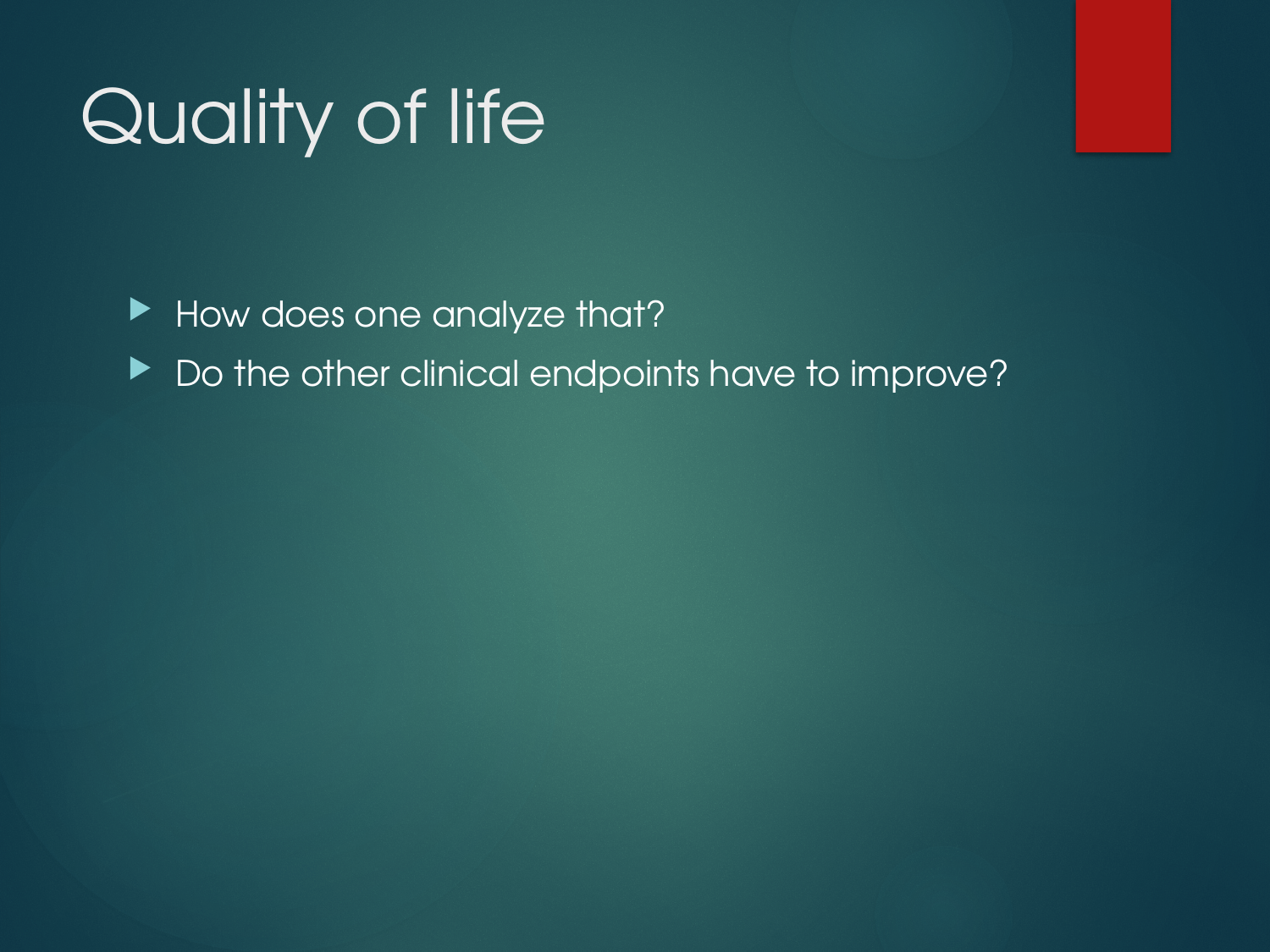

# Quality of life
How does one analyze that?
Do the other clinical endpoints have to improve?